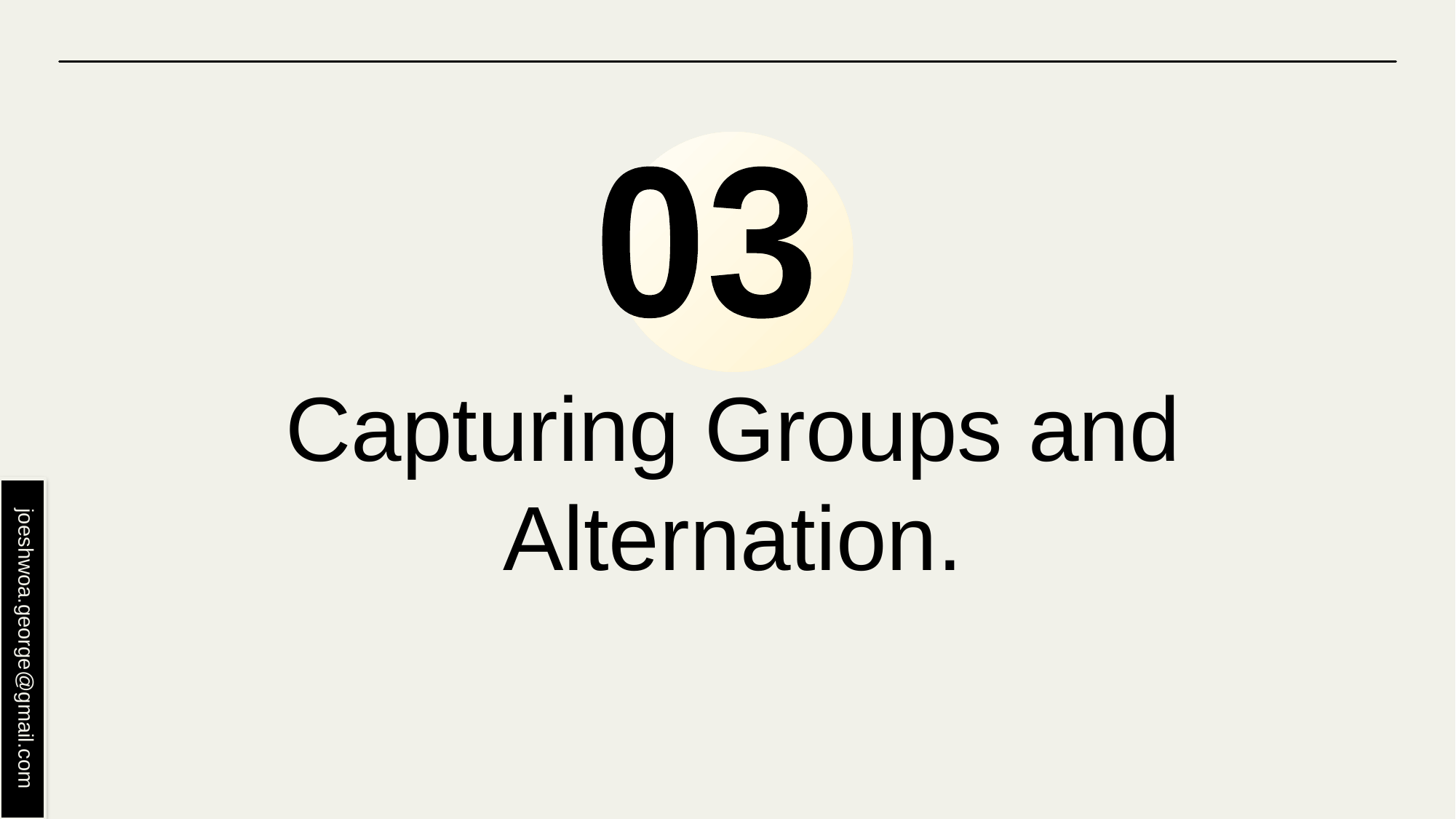

03
# Capturing Groups and Alternation.

joeshwoa.george@gmail.com